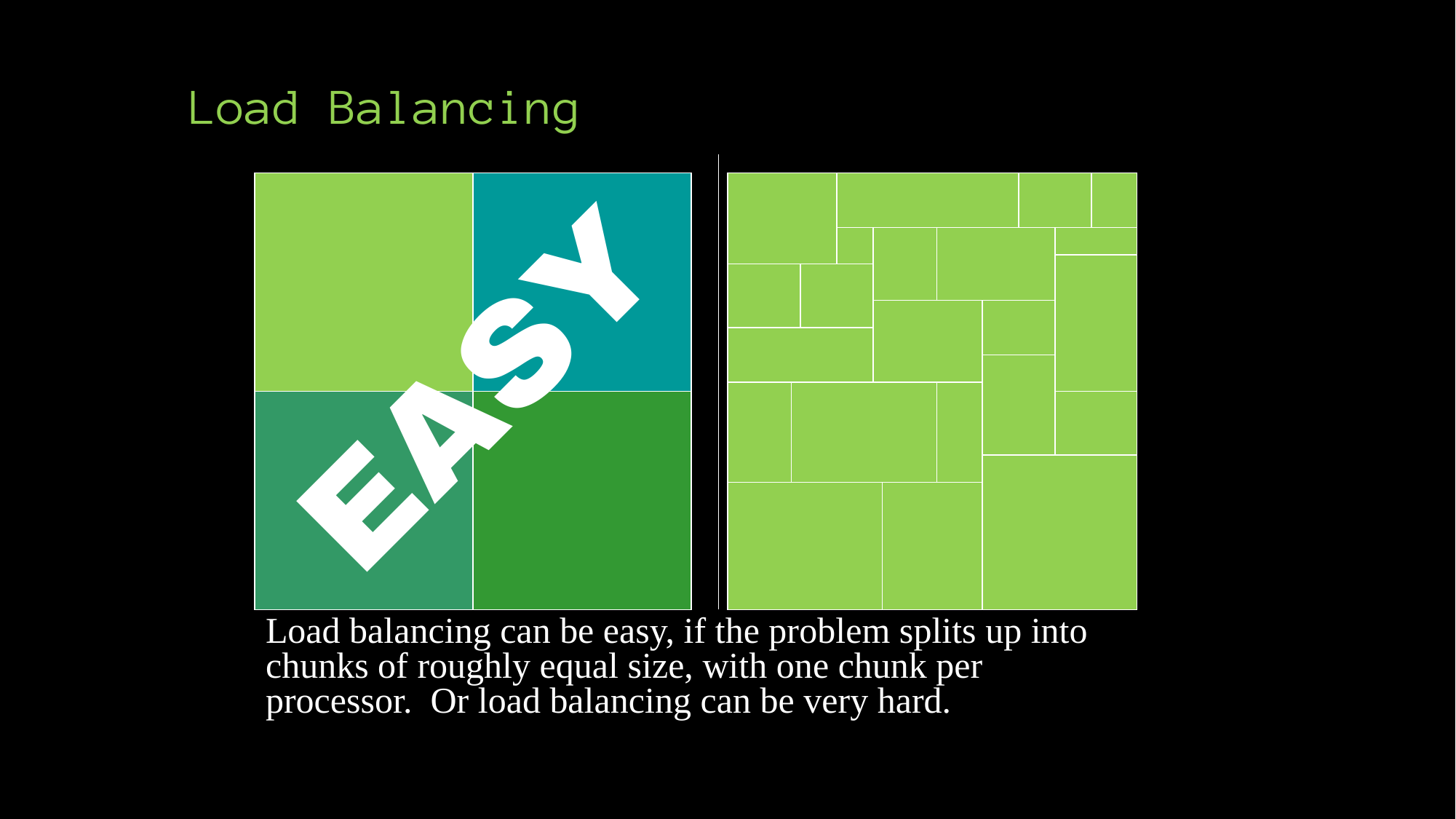

# Load Balancing

EASY

Load balancing can be easy, if the problem splits up into chunks of roughly equal size, with one chunk per processor.  Or load balancing can be very hard.